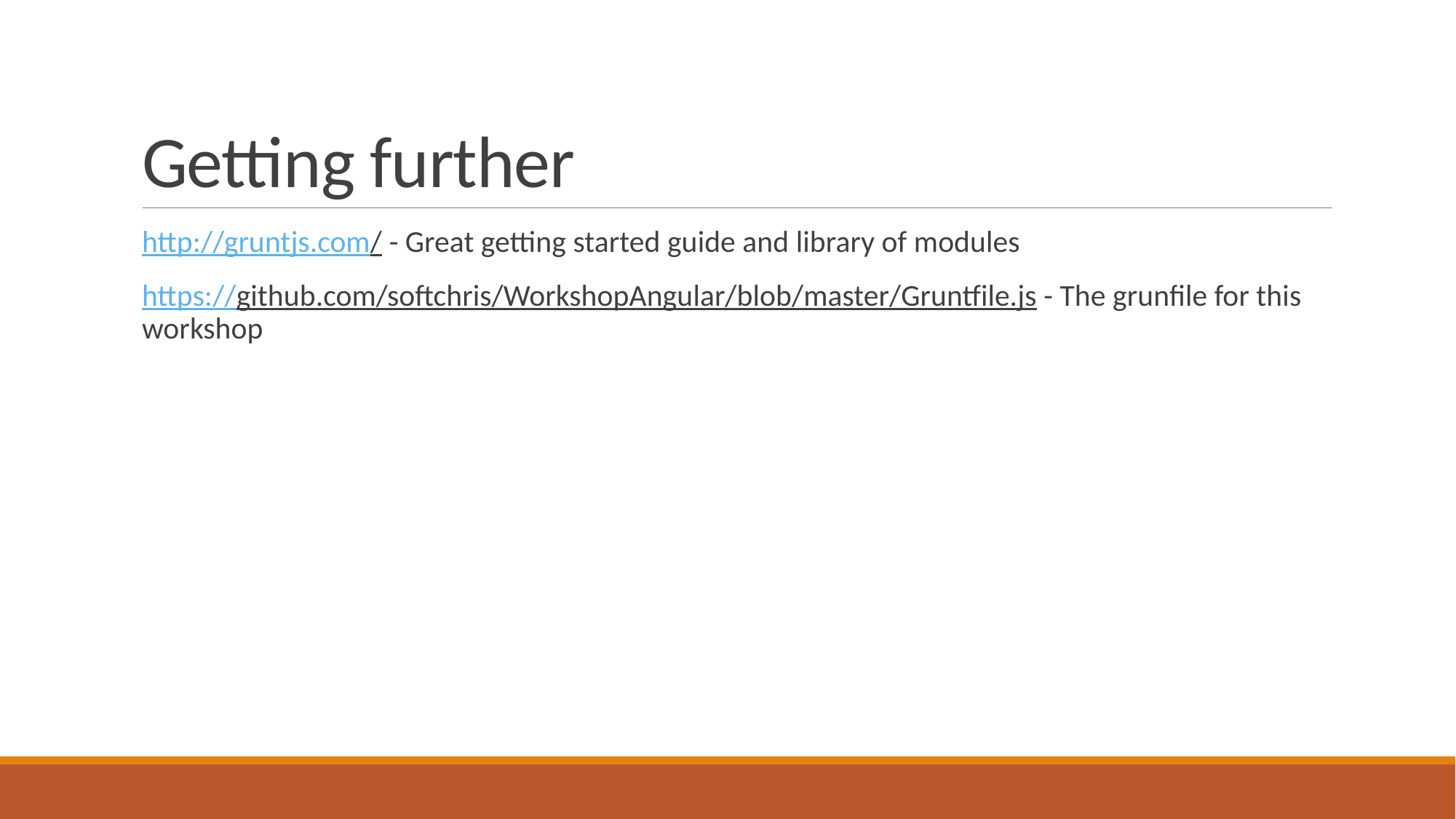

# Getting further
http://gruntjs.com/ - Great getting started guide and library of modules
https://github.com/softchris/WorkshopAngular/blob/master/Gruntfile.js - The grunfile for this workshop